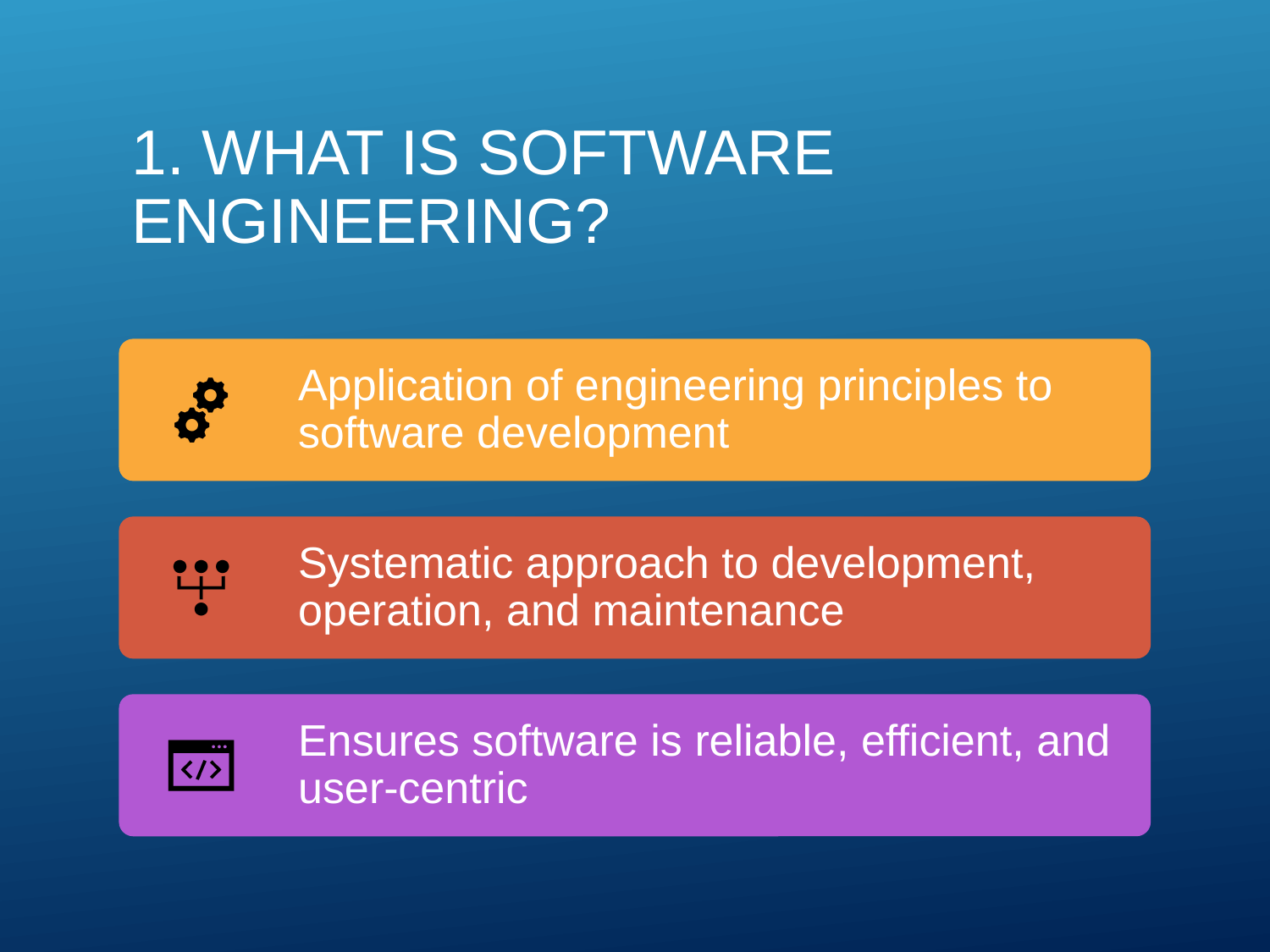

# 1. What is Software Engineering?
Application of engineering principles to software development
Systematic approach to development, operation, and maintenance
Ensures software is reliable, efficient, and user-centric